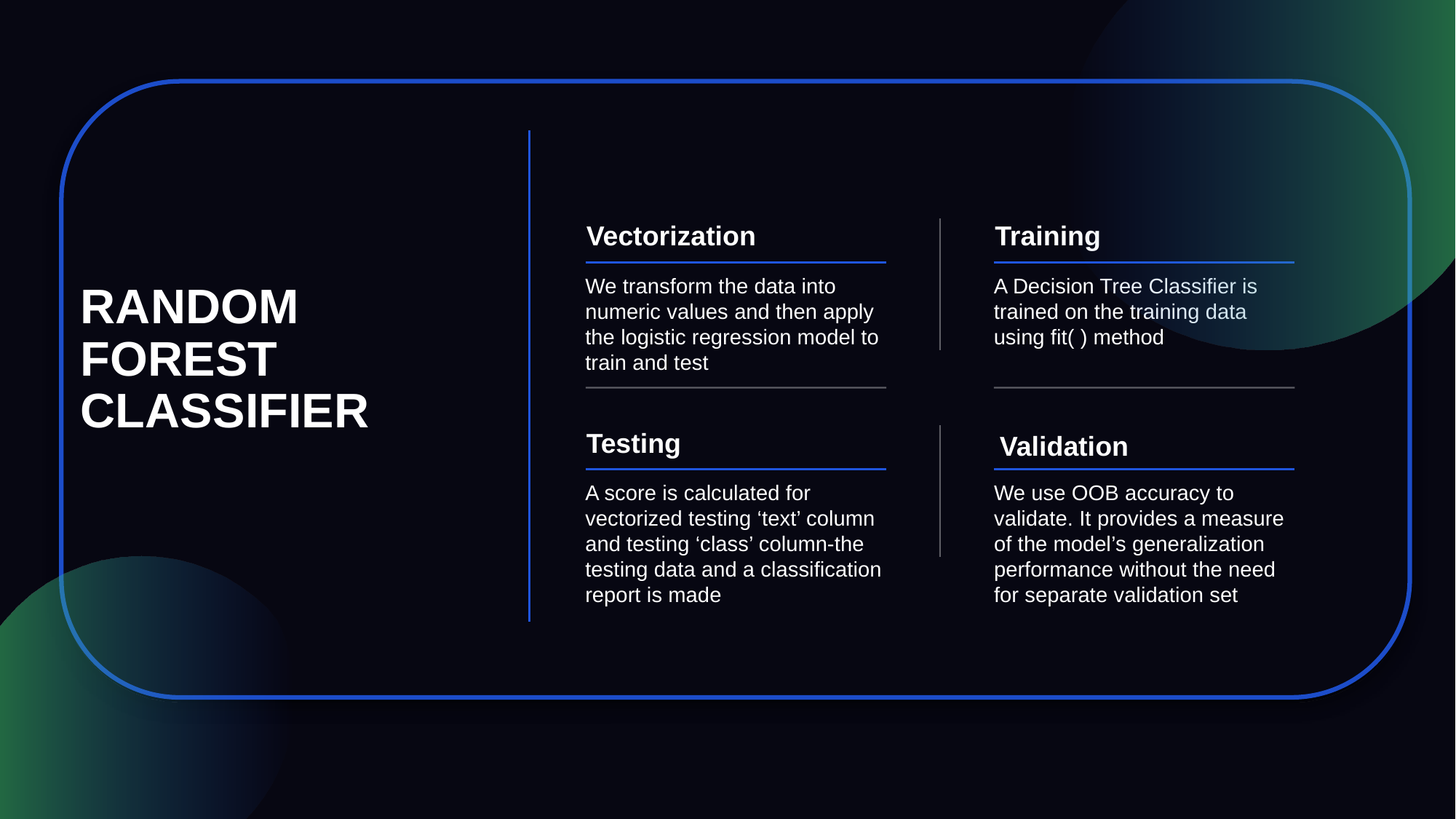

Vectorization
Training
We transform the data into numeric values and then apply the logistic regression model to train and test
A Decision Tree Classifier is trained on the training data using fit( ) method
RANDOM
FOREST
CLASSIFIER
Testing
Validation
A score is calculated for vectorized testing ‘text’ column and testing ‘class’ column-the testing data and a classification report is made
We use OOB accuracy to validate. It provides a measure of the model’s generalization performance without the need  for separate validation set